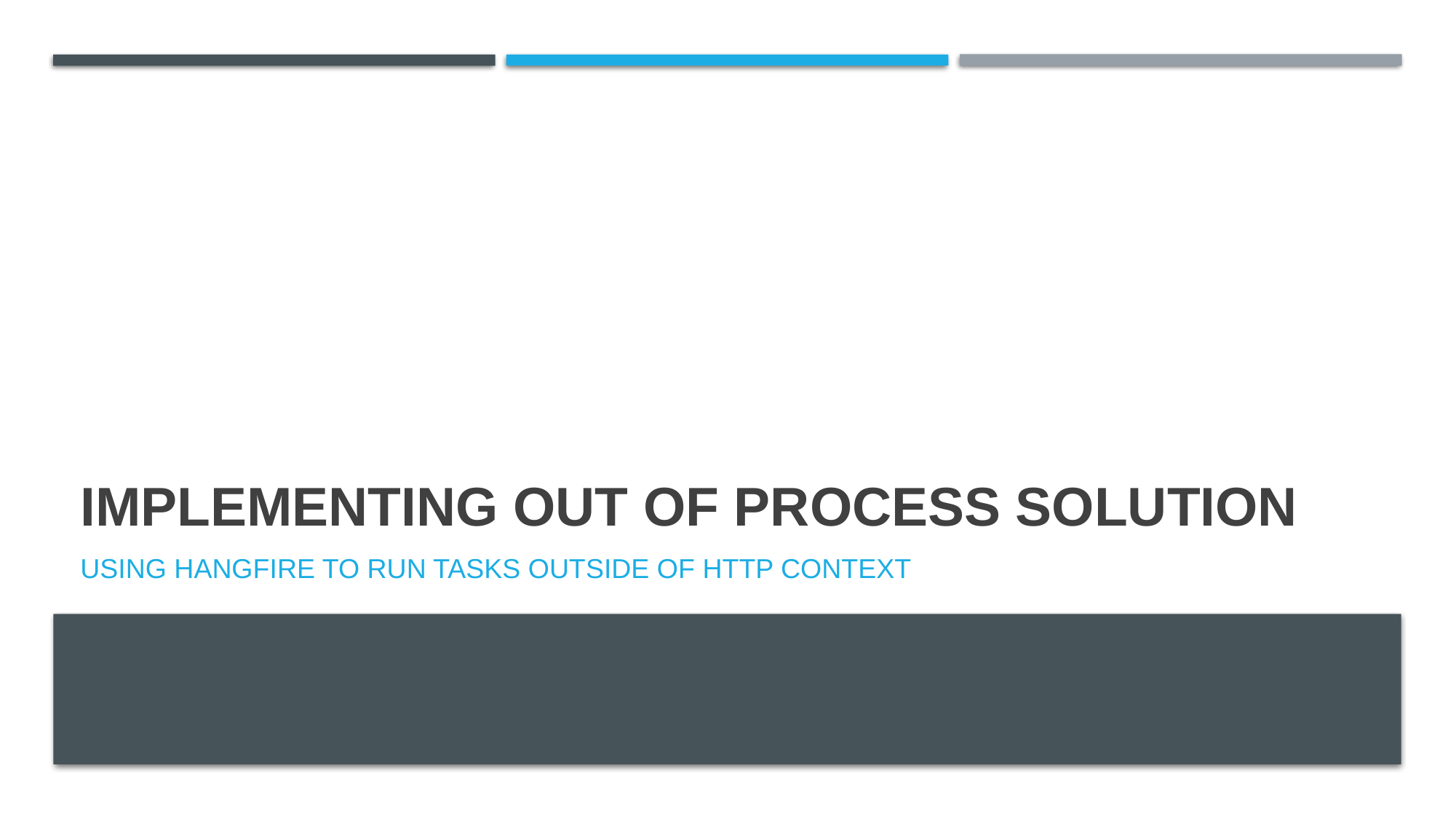

# Implementing Out of process solution
Using hangfire to run tasks outside of http context